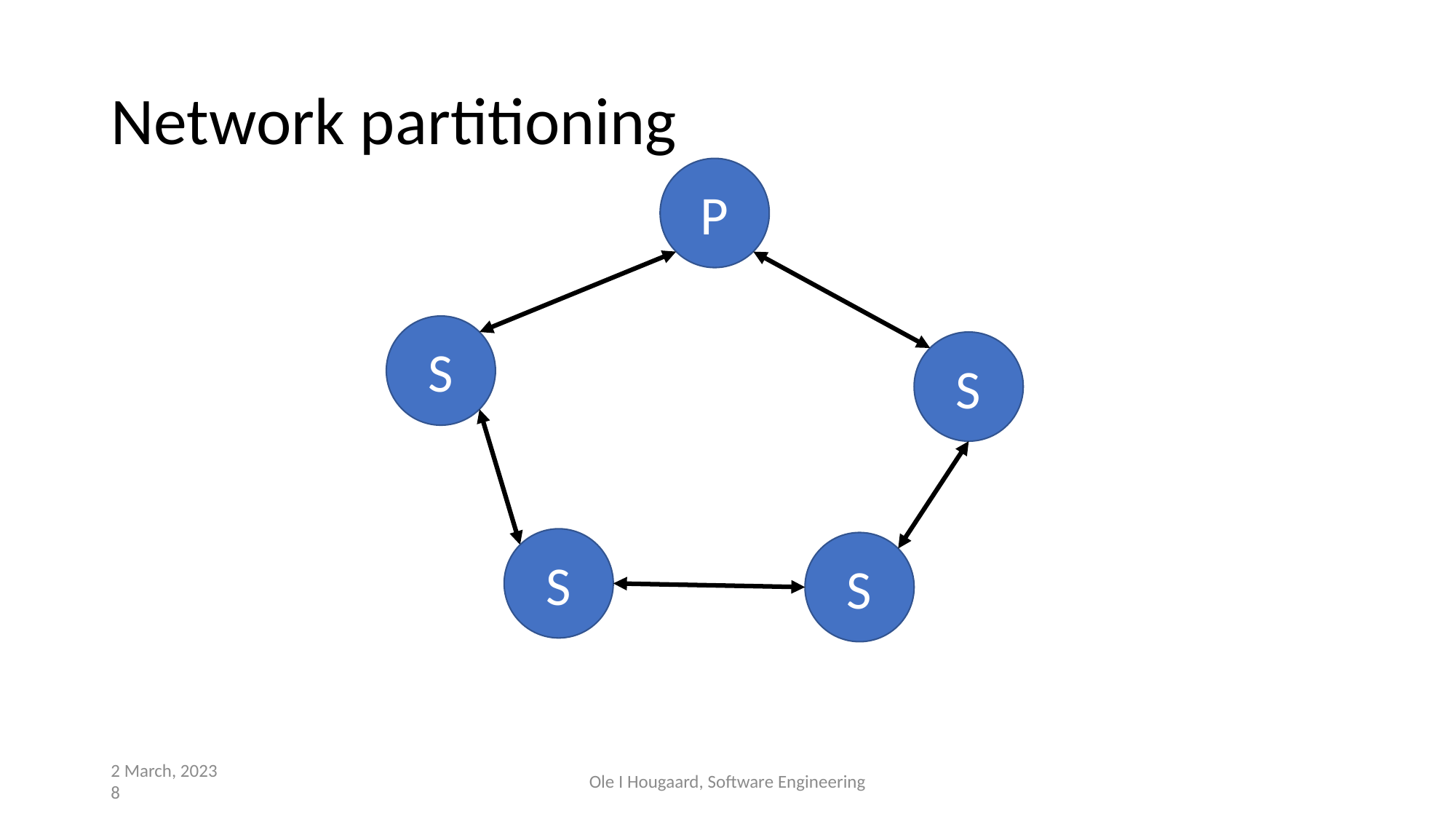

# Network partitioning
P
S
S
S
S
2 March, 2023
8
Ole I Hougaard, Software Engineering